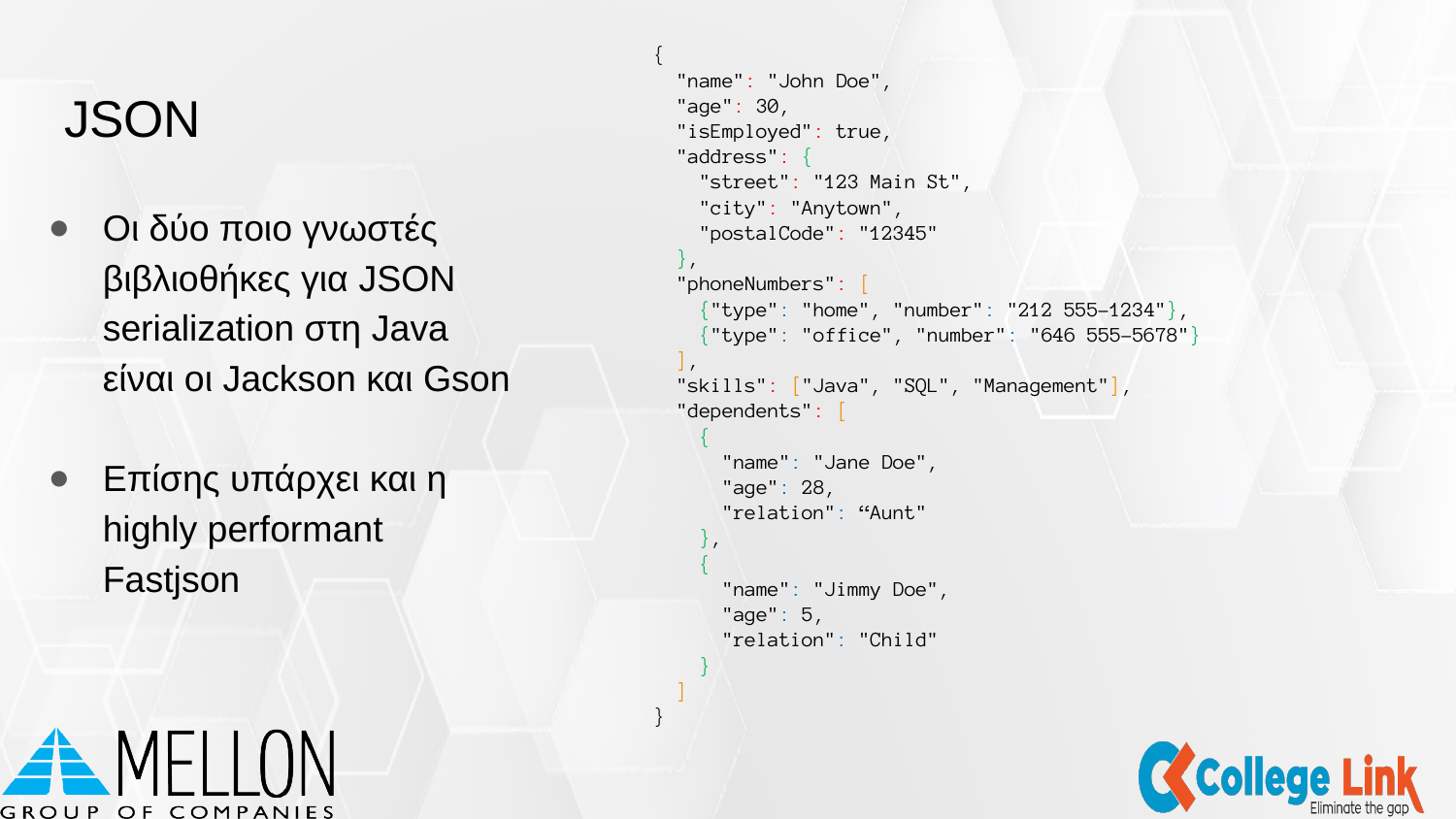

{
  "name": "John Doe",
  "age": 30,
  "isEmployed": true,
  "address": {
    "street": "123 Main St",
    "city": "Anytown",
    "postalCode": "12345"
  },
  "phoneNumbers": [
    {"type": "home", "number": "212 555-1234"},
    {"type": "office", "number": "646 555-5678"}
  ],
  "skills": ["Java", "SQL", "Management"],
  "dependents": [
    {
      "name": "Jane Doe",
      "age": 28,
      "relation": “Aunt"
    },
    {
      "name": "Jimmy Doe",
      "age": 5,
      "relation": "Child"
    }
  ]
}
# JSON
Oι δύο ποιο γνωστές βιβλιοθήκες για JSON serialization στη Java είναι οι Jackson και Gson

Επίσης υπάρχει και η highly performant Fastjson